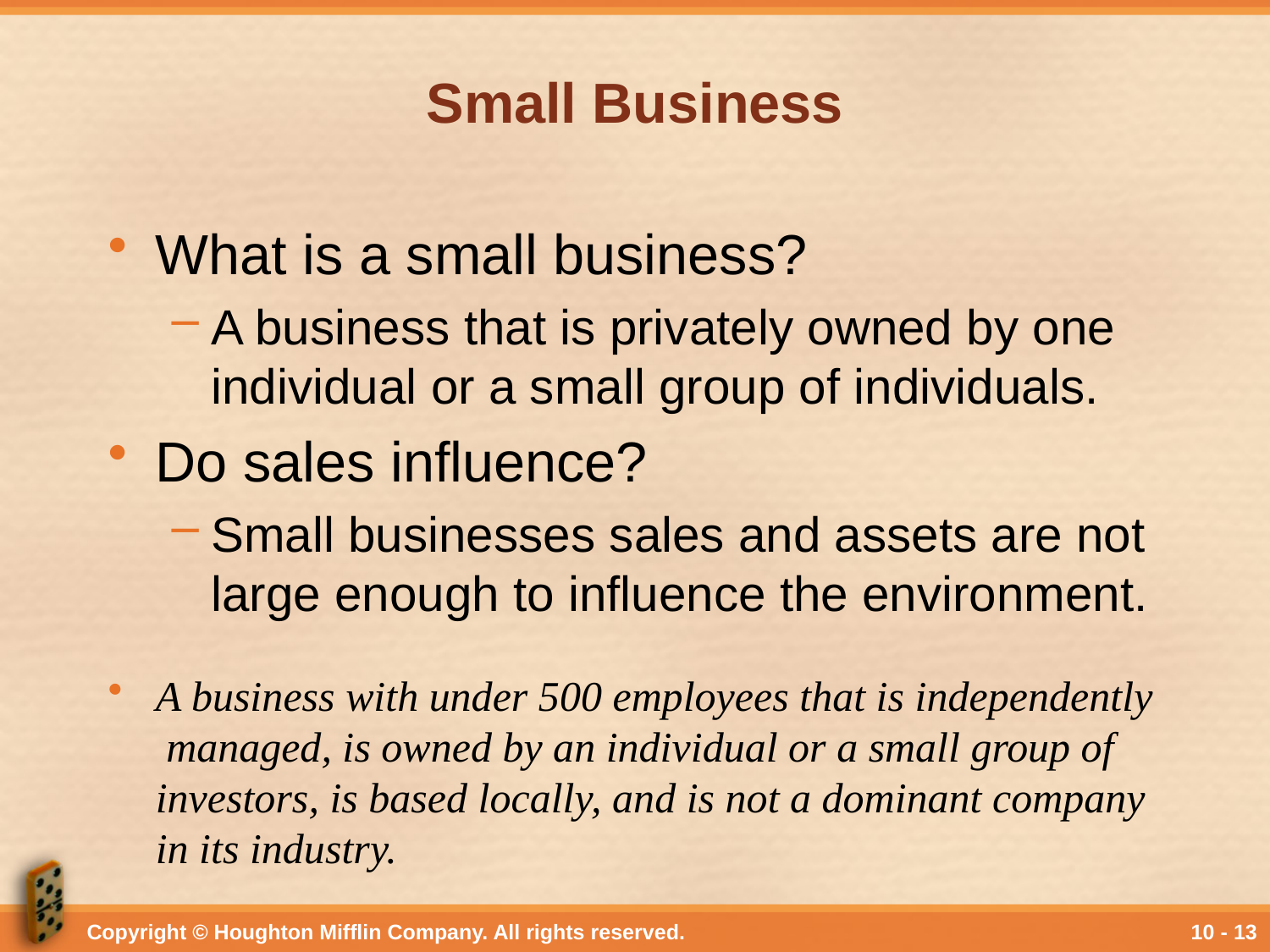

# Small Business
What is a small business?
A business that is privately owned by one individual or a small group of individuals.
Do sales influence?
Small businesses sales and assets are not large enough to influence the environment.

A business with under 500 employees that is independently  managed, is owned by an individual or a small group of  investors, is based locally, and is not a dominant company  in its industry.

Copyright © Houghton Mifflin Company. All rights reserved.
10 - 13